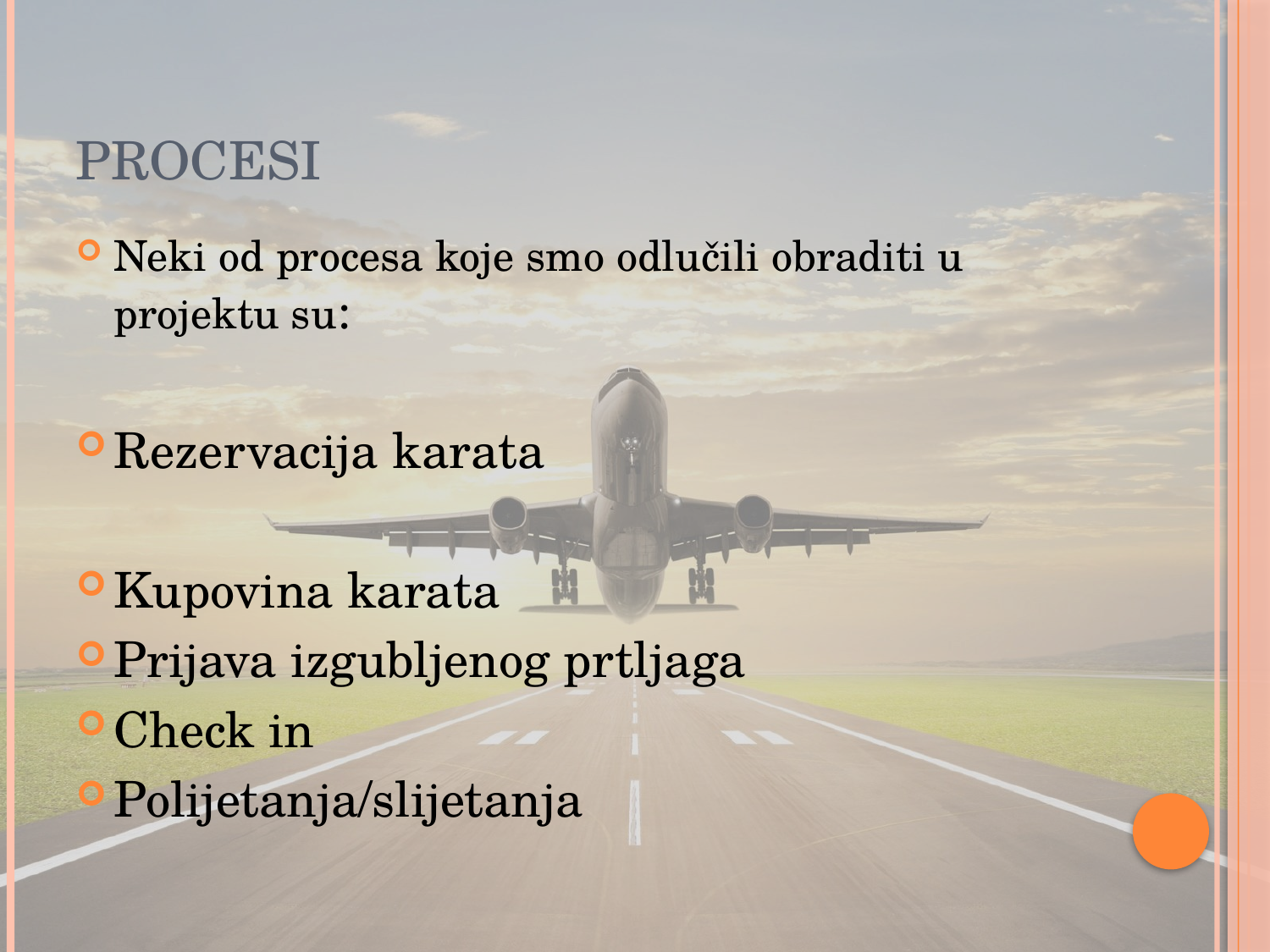

# Procesi
Neki od procesa koje smo odlučili obraditi u projektu su:

Rezervacija karata

Kupovina karata
Prijava izgubljenog prtljaga
Check in
Polijetanja/slijetanja